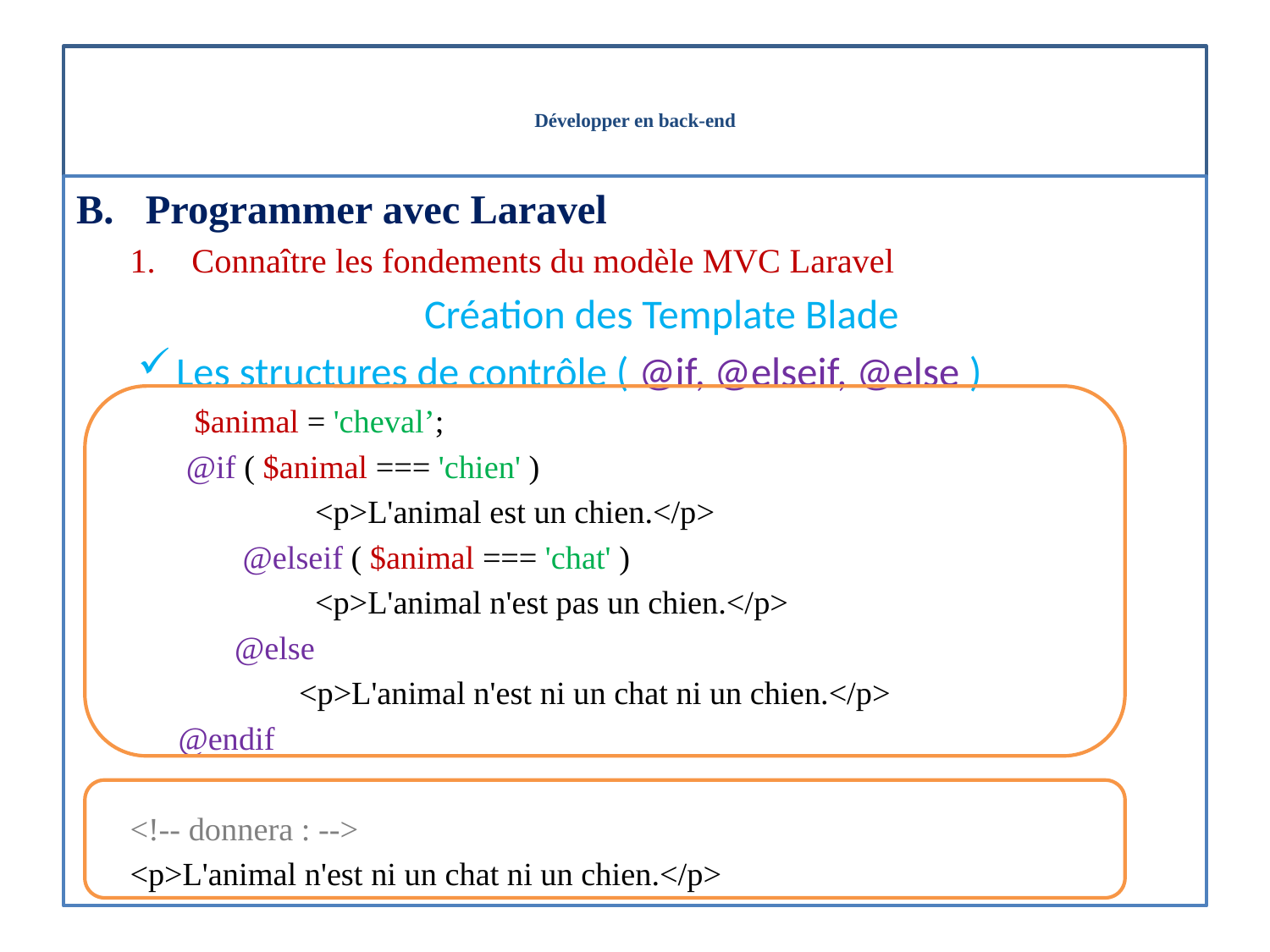

# Développer en back-end
Programmer avec Laravel
Connaître les fondements du modèle MVC Laravel
Création des Template Blade
Les structures de contrôle ( @if, @elseif, @else )
        $animal = 'cheval’;
       @if ( $animal === 'chien' )
                       <p>L'animal est un chien.</p>
              @elseif ( $animal === 'chat' )
                       <p>L'animal n'est pas un chien.</p>
             @else
                     <p>L'animal n'est ni un chat ni un chien.</p>
      @endif

<!-- donnera : -->
<p>L'animal n'est ni un chat ni un chien.</p>